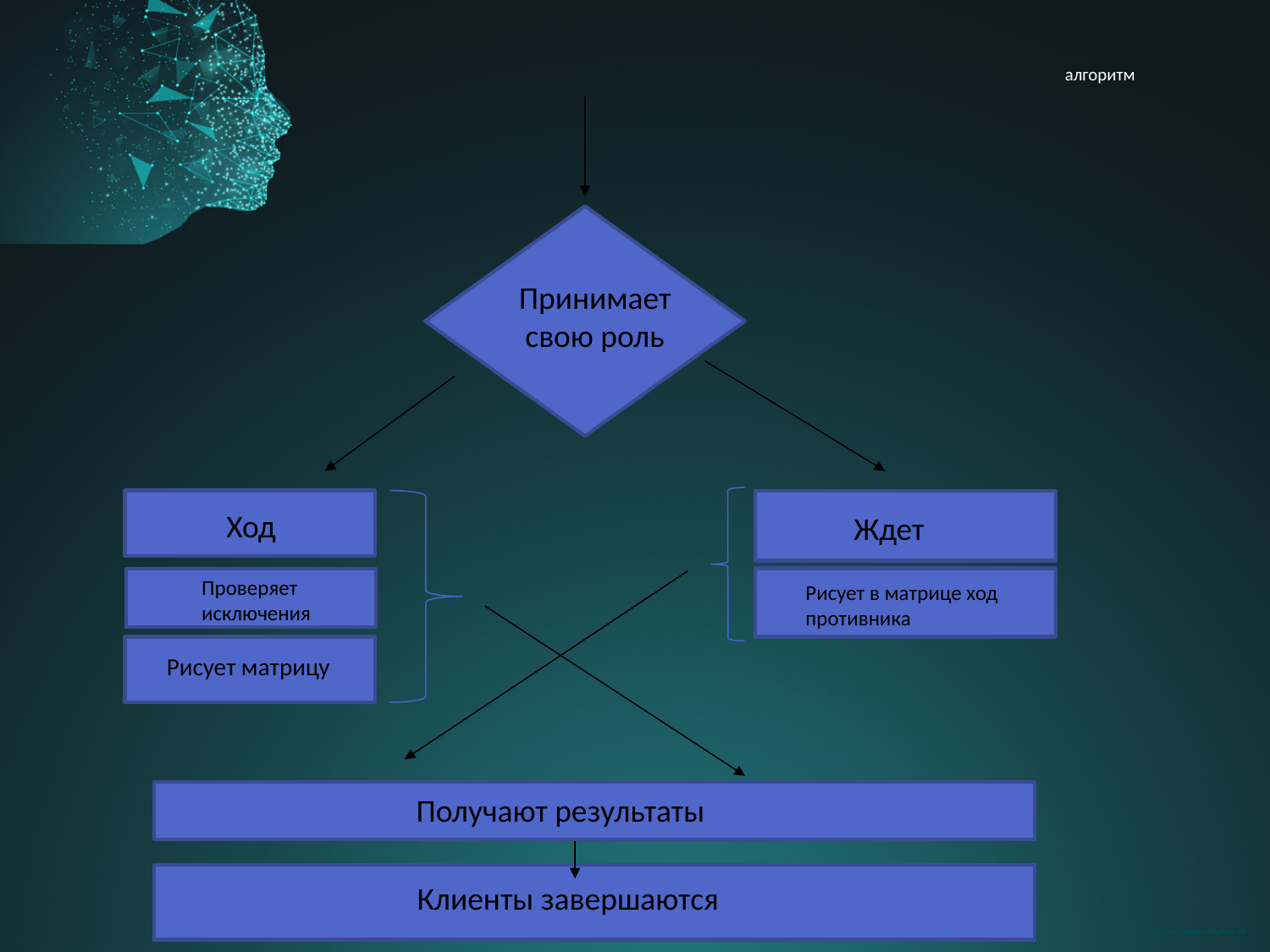

# алгоритм

Принимает свою роль

Ход
Ждет
Проверяет исключения

Рисует в матрице ход противника

Рисует матрицу

Получают результаты

Клиенты завершаются